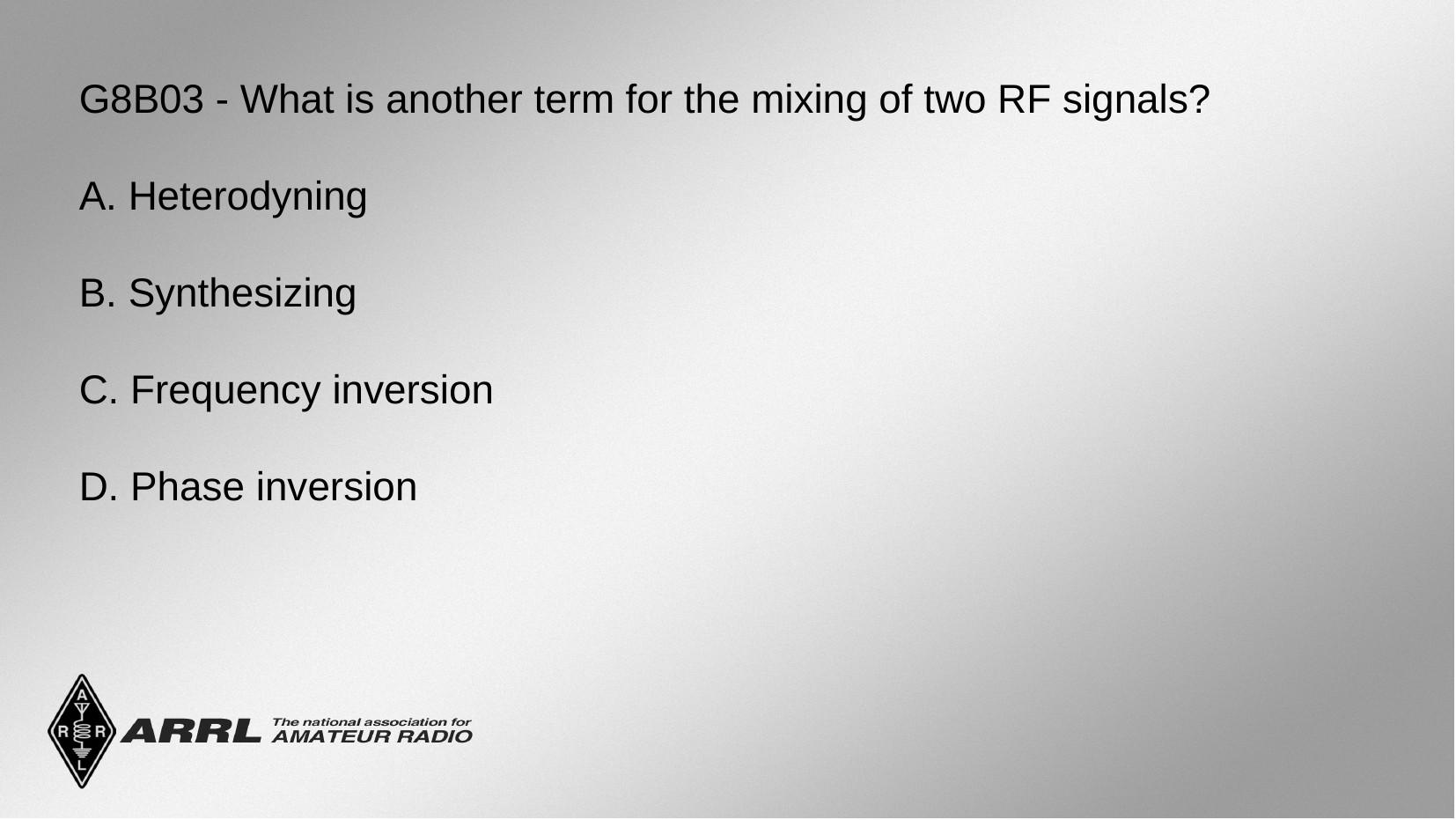

G8B03 - What is another term for the mixing of two RF signals?

A. Heterodyning

B. Synthesizing

C. Frequency inversion

D. Phase inversion